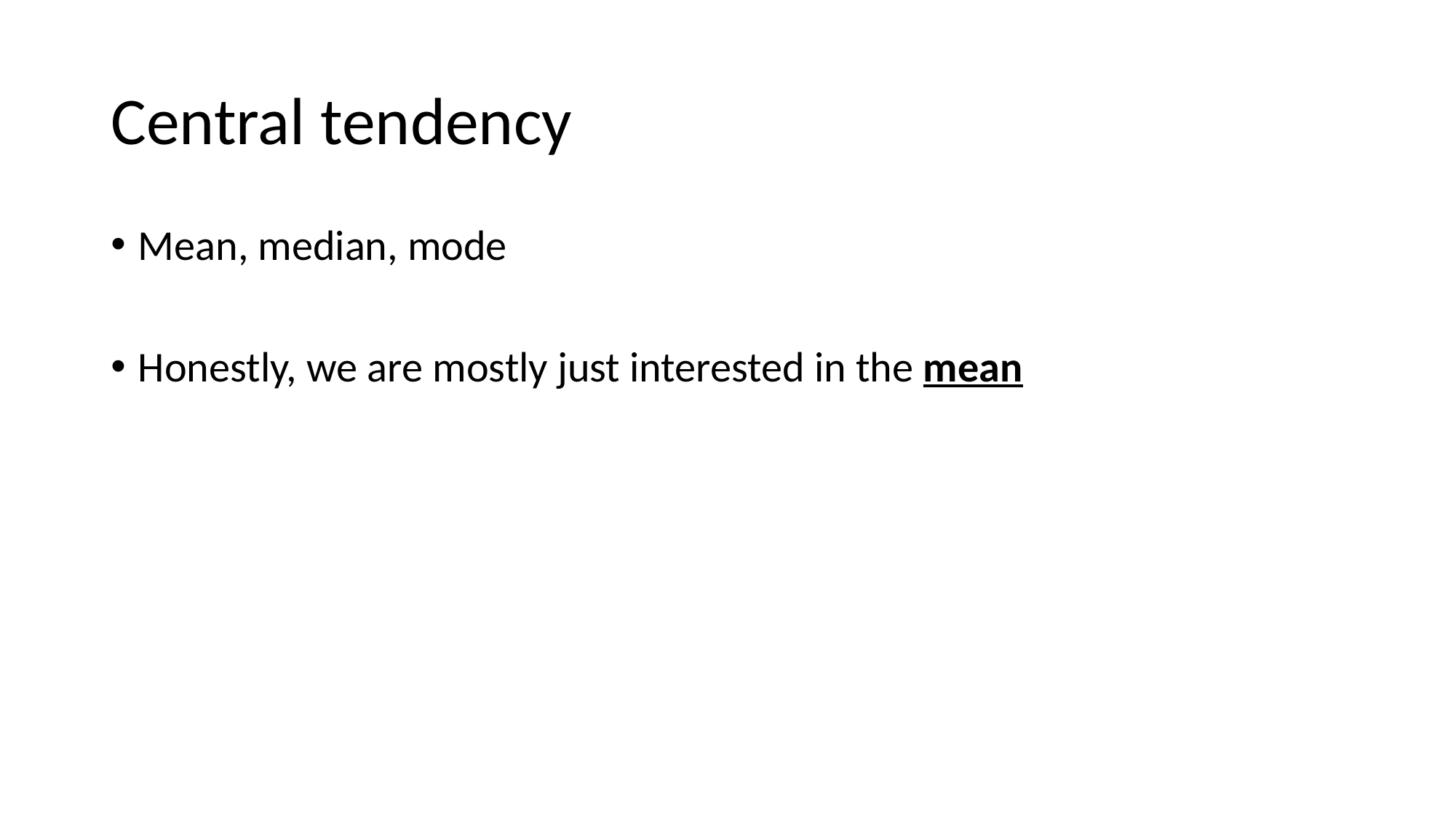

# Central tendency
Mean, median, mode

Honestly, we are mostly just interested in the mean